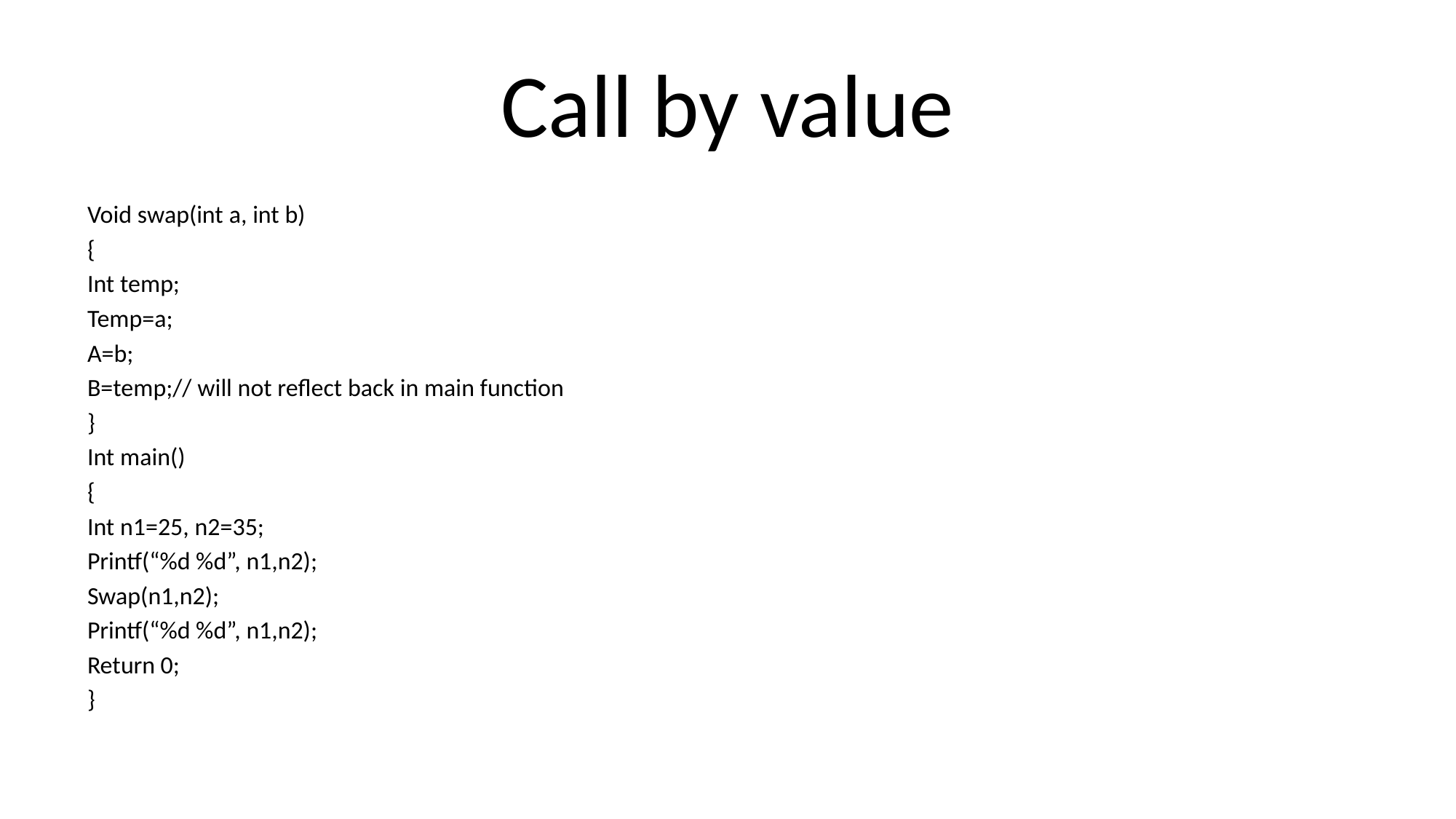

# Call by value
Void swap(int a, int b)
{
Int temp;
Temp=a;
A=b;
B=temp;// will not reflect back in main function
}
Int main()
{
Int n1=25, n2=35;
Printf(“%d %d”, n1,n2);
Swap(n1,n2);
Printf(“%d %d”, n1,n2);
Return 0;
}